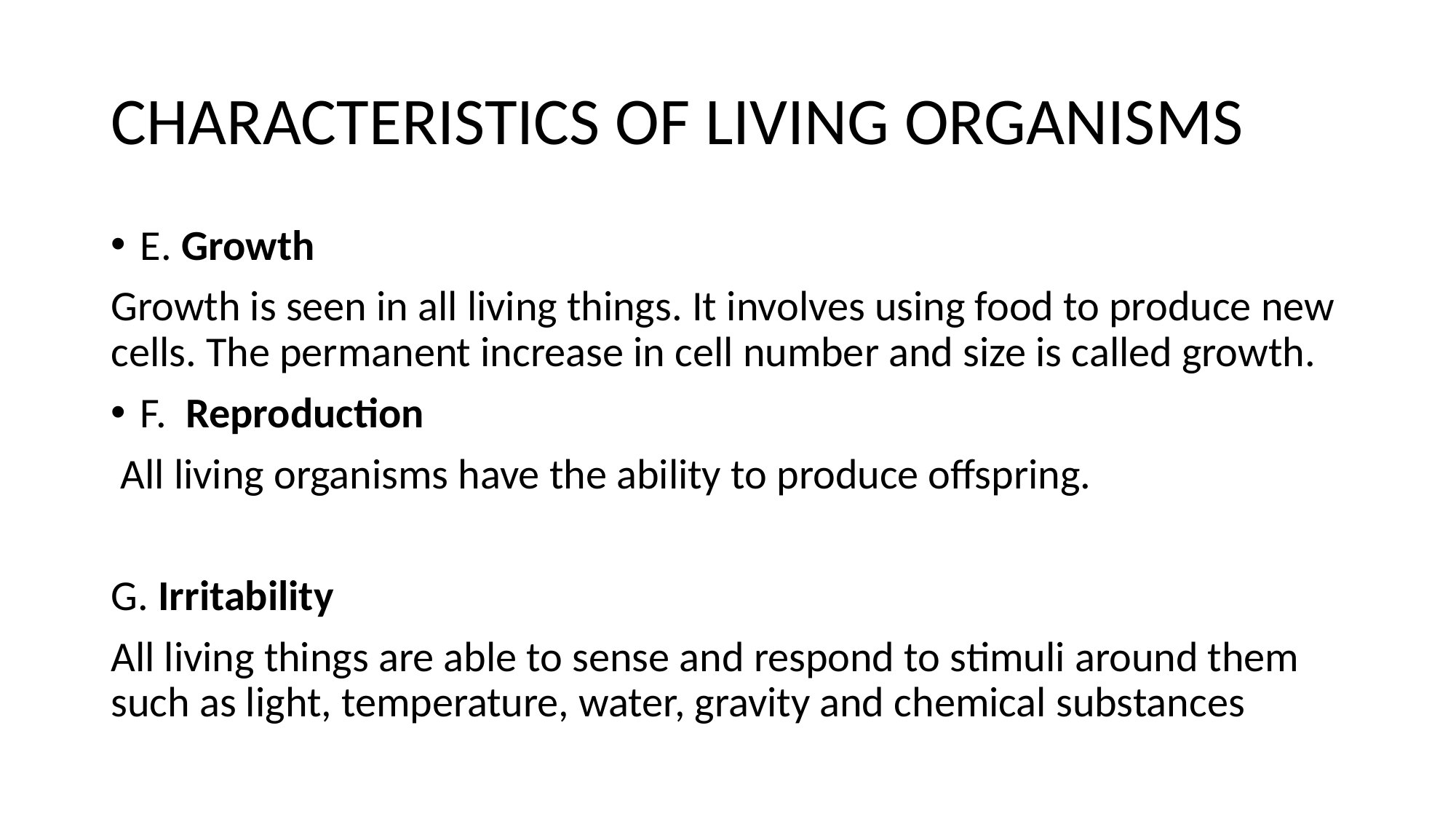

# CHARACTERISTICS OF LIVING ORGANISMS
E. Growth
Growth is seen in all living things. It involves using food to produce new cells. The permanent increase in cell number and size is called growth.
F.  Reproduction
 All living organisms have the ability to produce offspring.

G. Irritability
All living things are able to sense and respond to stimuli around them such as light, temperature, water, gravity and chemical substances